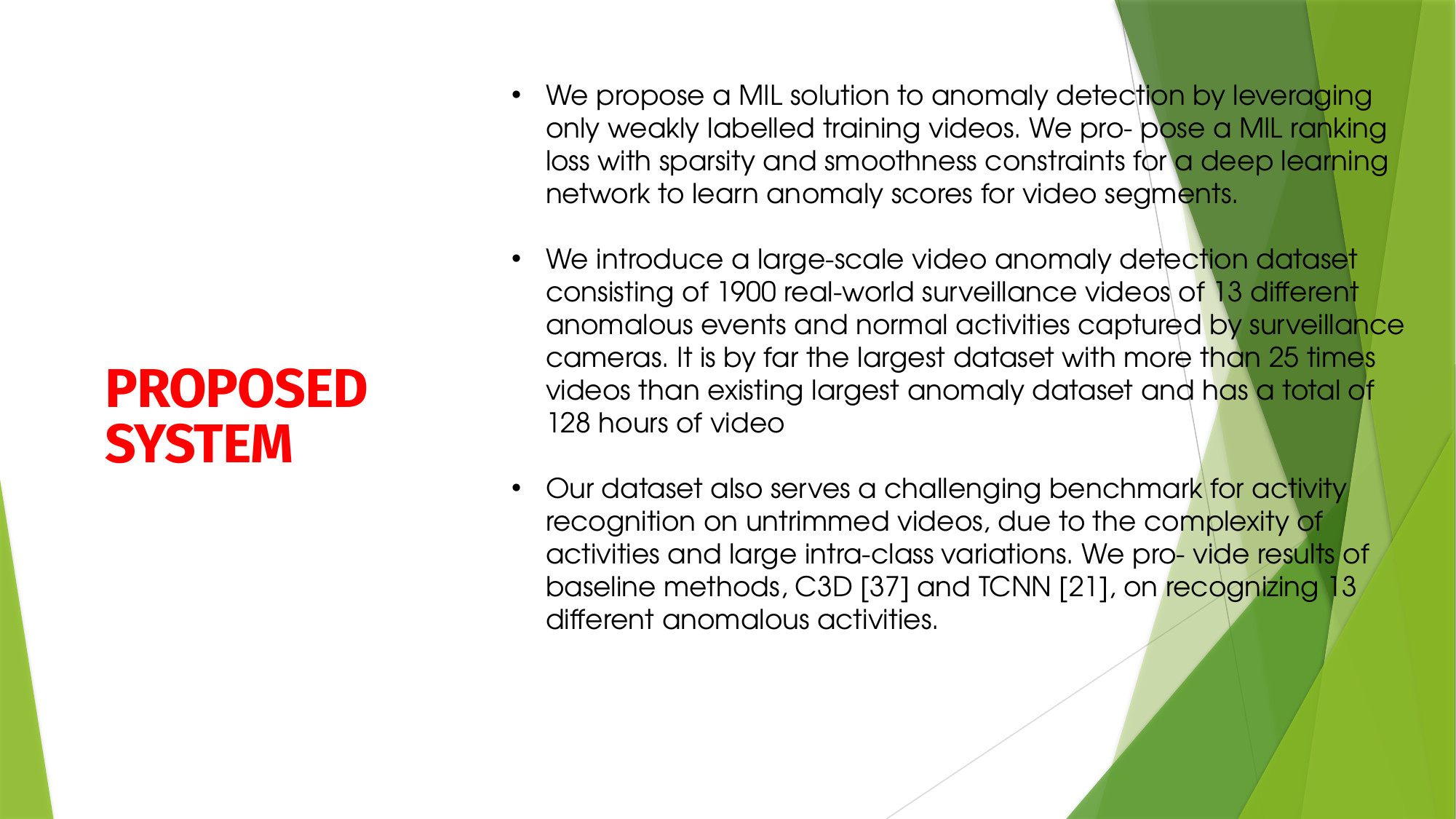

We propose a MIL solution to anomaly detection by leveraging only weakly labelled training videos. We pro- pose a MIL ranking loss with sparsity and smoothness constraints for a deep learning network to learn anomaly scores for video segments.

We introduce a large-scale video anomaly detection dataset consisting of 1900 real-world surveillance videos of 13 different anomalous events and normal activities captured by surveillance cameras. It is by far the largest dataset with more than 25 times videos than existing largest anomaly dataset and has a total of 128 hours of video

Our dataset also serves a challenging benchmark for activity recognition on untrimmed videos, due to the complexity of activities and large intra-class variations. We pro- vide results of baseline methods, C3D [37] and TCNN [21], on recognizing 13 different anomalous activities.

PROPOSED SYSTEM